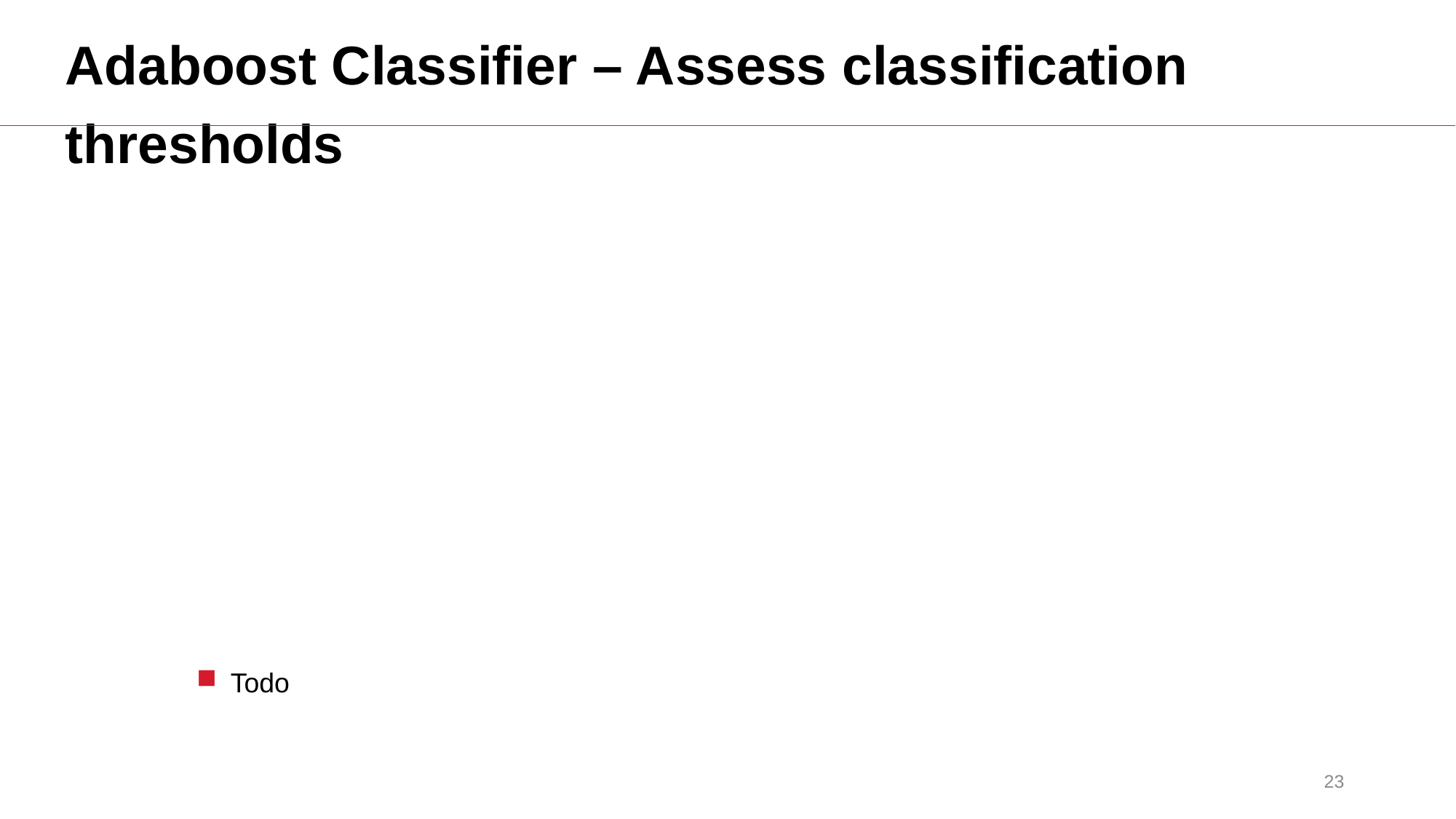

Adaboost Classifier – Assess classification thresholds

Todo
23